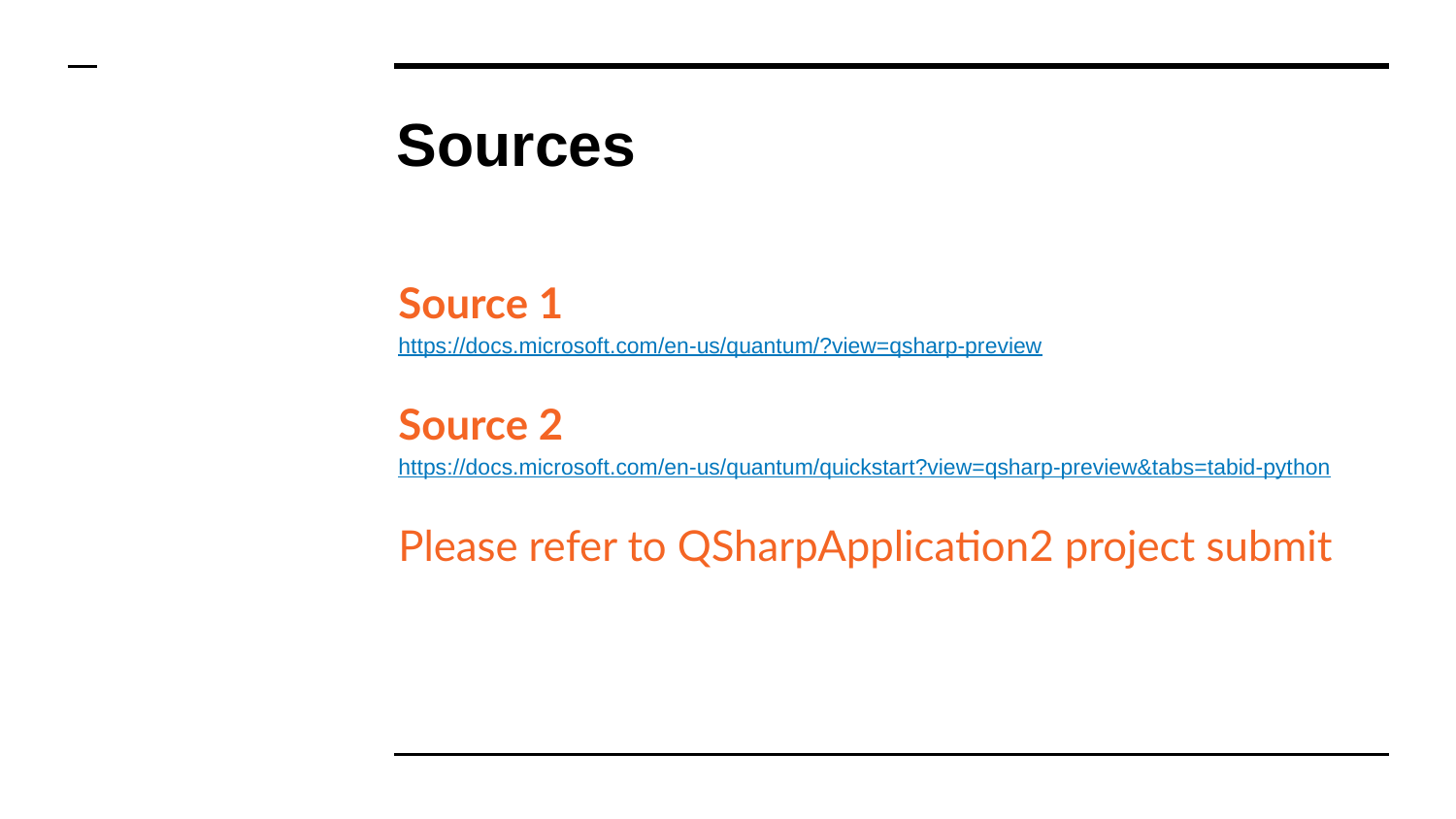

# Sources
Source 1
https://docs.microsoft.com/en-us/quantum/?view=qsharp-preview
Source 2
https://docs.microsoft.com/en-us/quantum/quickstart?view=qsharp-preview&tabs=tabid-python
Please refer to QSharpApplication2 project submit